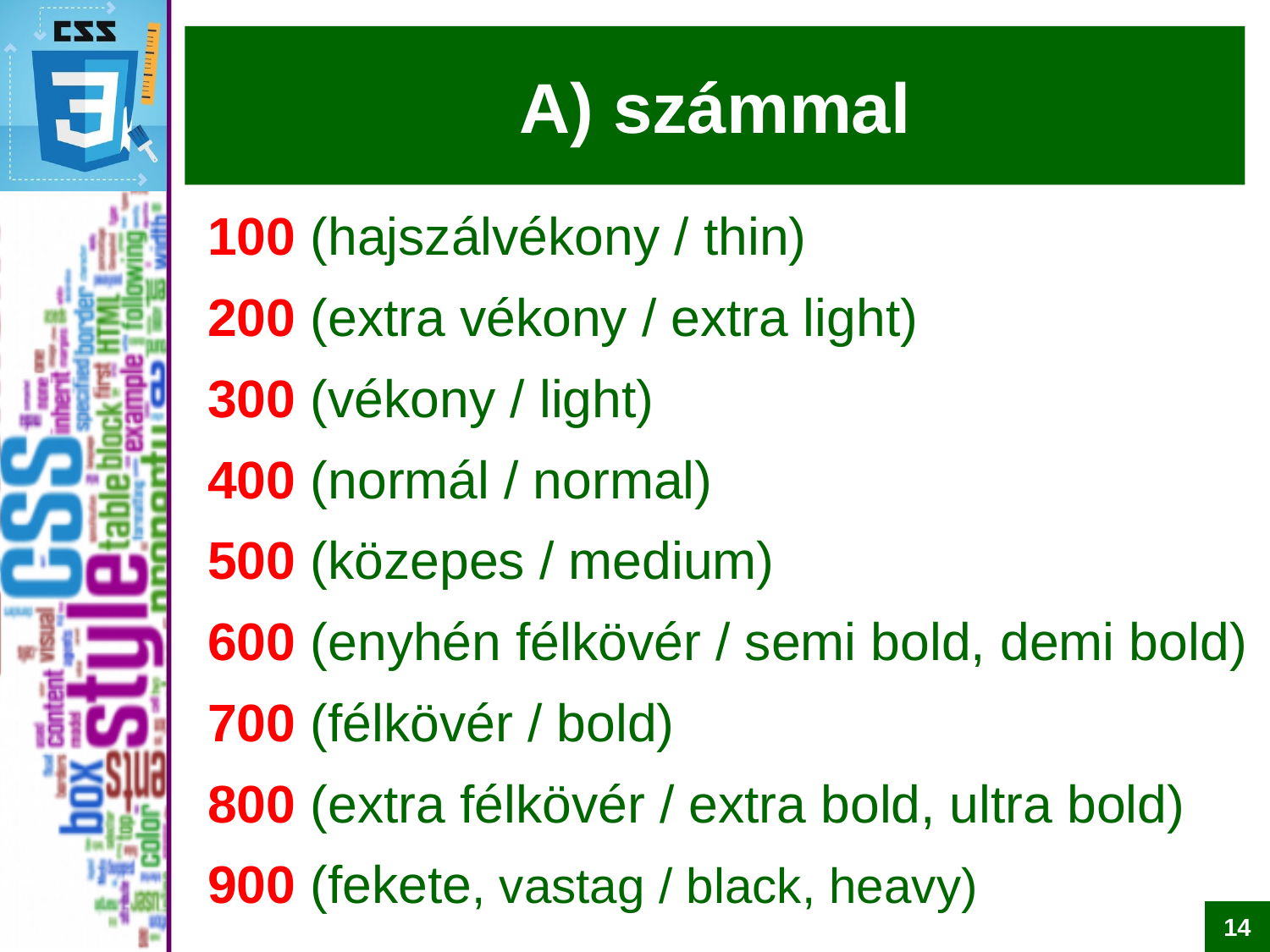

# A) számmal
100 (hajszálvékony / thin)
200 (extra vékony / extra light)
300 (vékony / light)
400 (normál / normal)
500 (közepes / medium)
600 (enyhén félkövér / semi bold, demi bold)
700 (félkövér / bold)
800 (extra félkövér / extra bold, ultra bold)
900 (fekete, vastag / black, heavy)
14